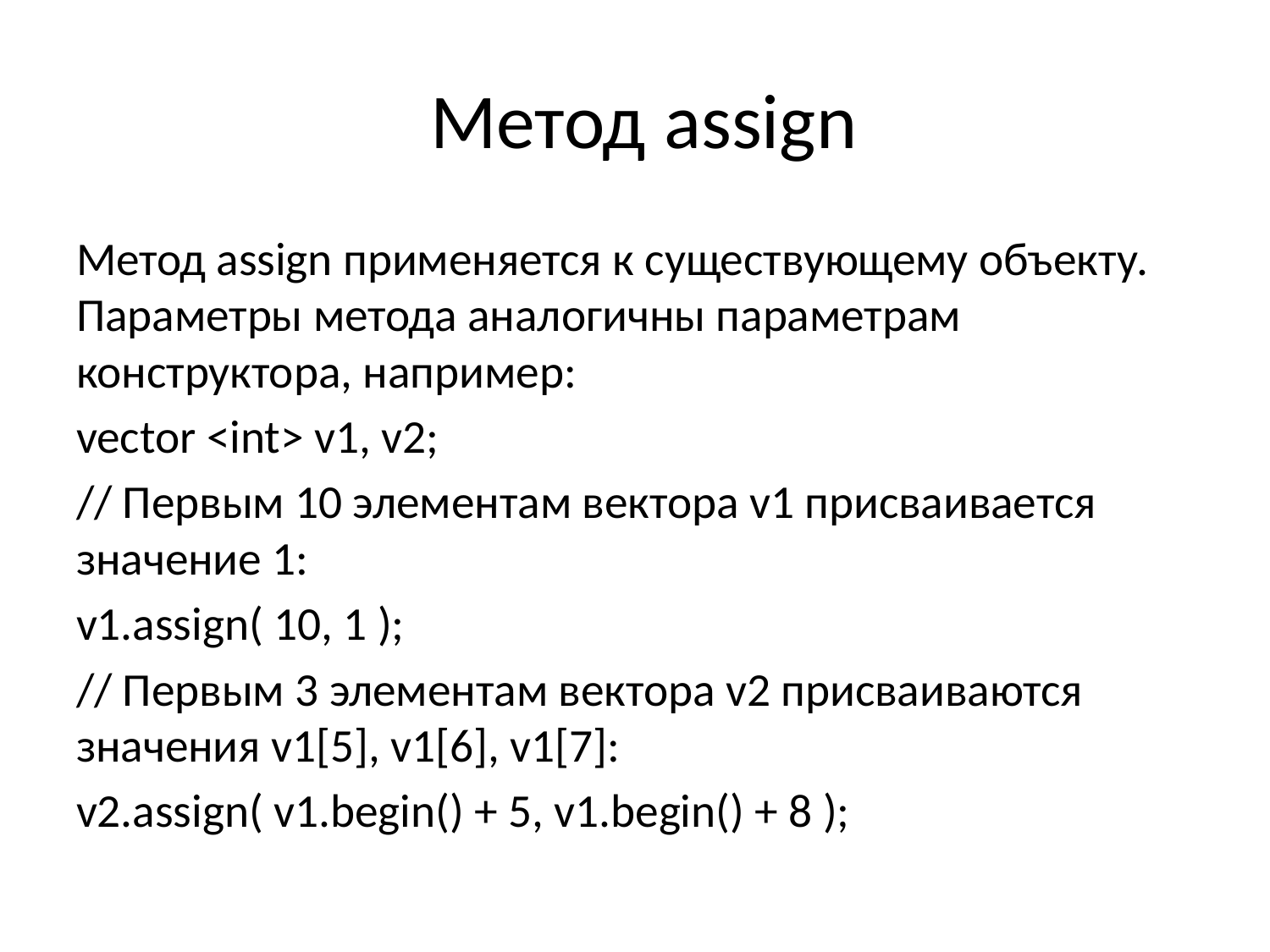

# Метод assign
Метод assign применяется к существующему объекту. Параметры метода аналогичны параметрам конструктора, например:
vector <int> v1, v2;
// Первым 10 элементам вектора v1 присваивается значение 1:
v1.assign( 10, 1 );
// Первым 3 элементам вектора v2 присваиваются значения v1[5], v1[6], v1[7]:
v2.assign( v1.begin() + 5, v1.begin() + 8 );